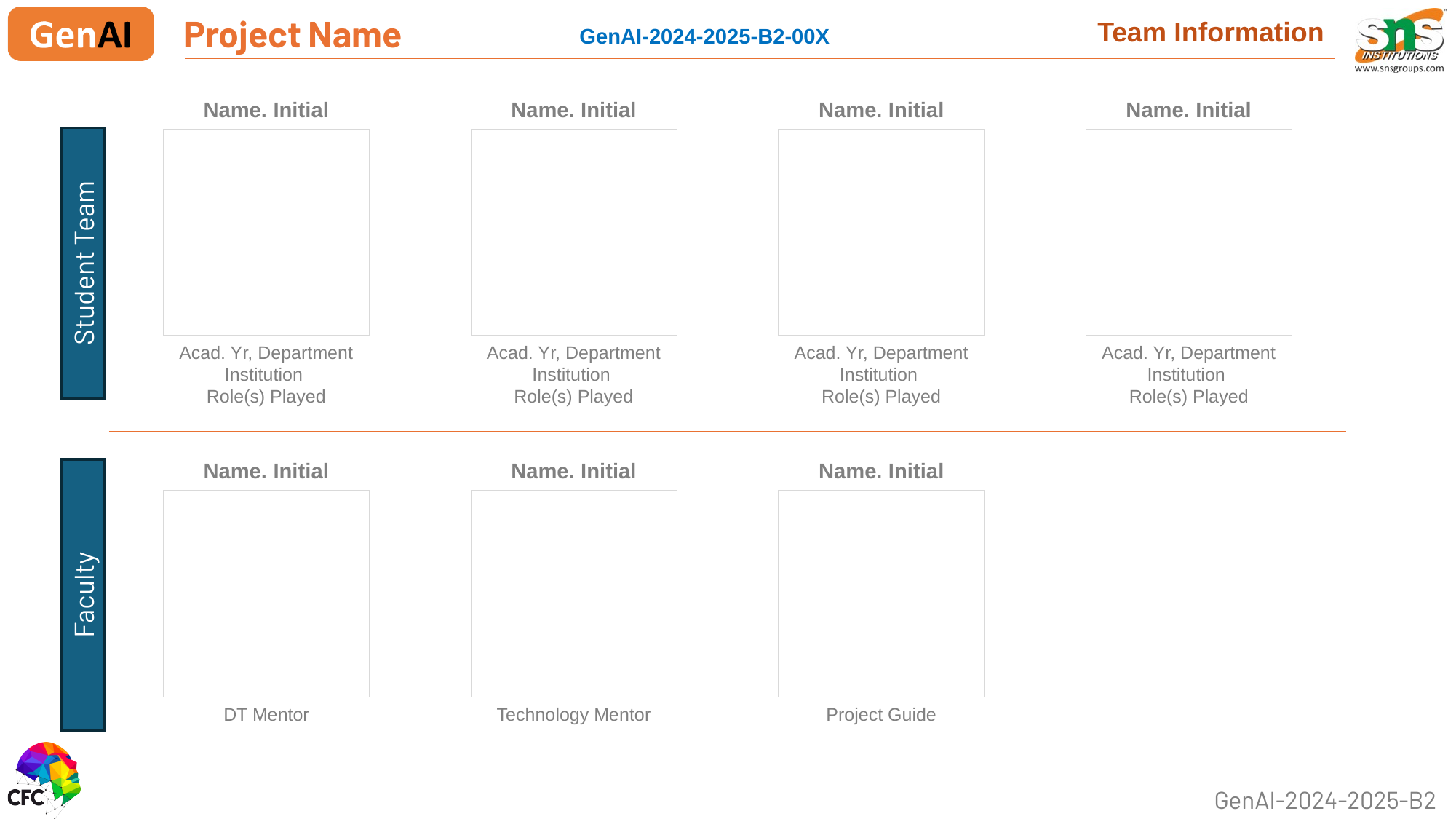

Project Name
Team Information

GenAI-2024-2025-B2-00X
Name. Initial

Acad. Yr, Department
Institution
Role(s) Played
Name. Initial

Acad. Yr, Department
Institution
Role(s) Played
Name. Initial

Acad. Yr, Department
Institution
Role(s) Played
Name. Initial

Acad. Yr, Department
Institution
Role(s) Played
Student Team
Name. Initial

DT Mentor
Name. Initial

Technology Mentor
Name. Initial

Project Guide
Faculty